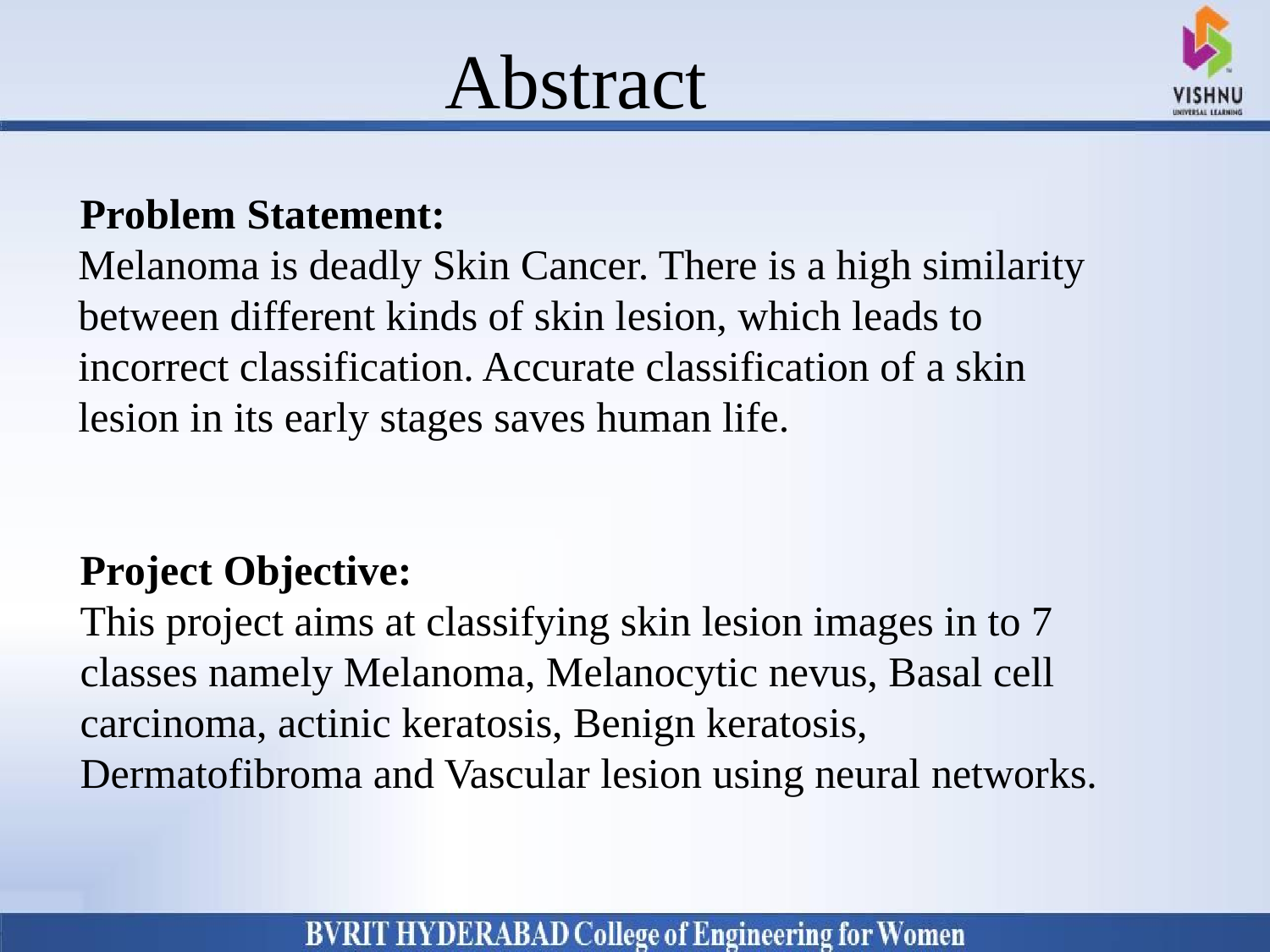

# Abstract

Why Should I Study this course?

Examples

BVRIT HYDERABAD College of Engineering for Women
Problem Statement:
Melanoma is deadly Skin Cancer. There is a high similarity between different kinds of skin lesion, which leads to incorrect classification. Accurate classification of a skin lesion in its early stages saves human life.

Project Objective:
This project aims at classifying skin lesion images in to 7 classes namely Melanoma, Melanocytic nevus, Basal cell carcinoma, actinic keratosis, Benign keratosis, Dermatofibroma and Vascular lesion using neural networks.